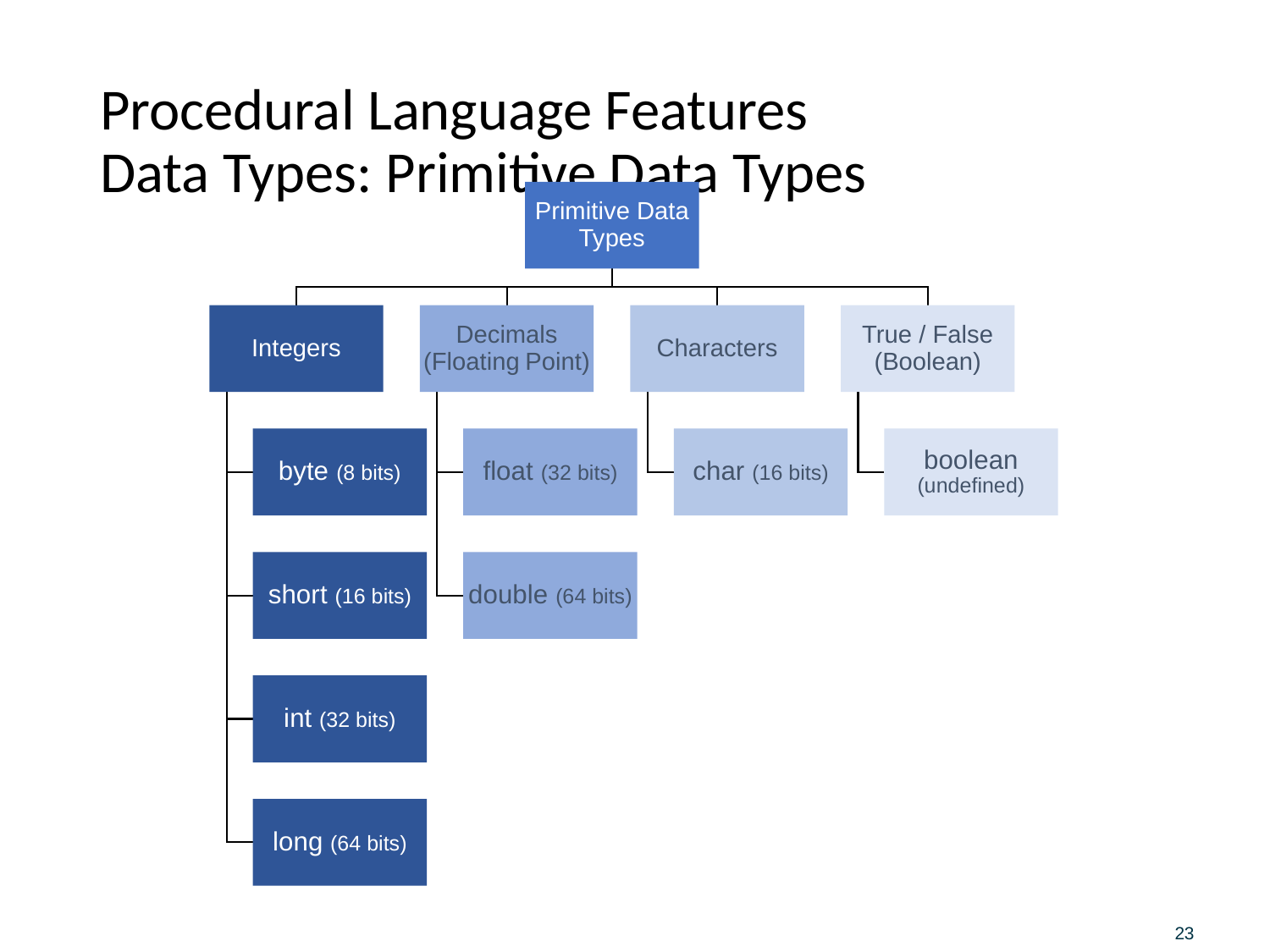

# Procedural Language Features Data Types: Primitive Data Types
Primitive Data Types
Integers
byte (8 bits)
short (16 bits)
int (32 bits)
long (64 bits)
Decimals (Floating Point)
float (32 bits)
double (64 bits)
Characters
char (16 bits)
True / False (Boolean)
boolean (undefined)
23